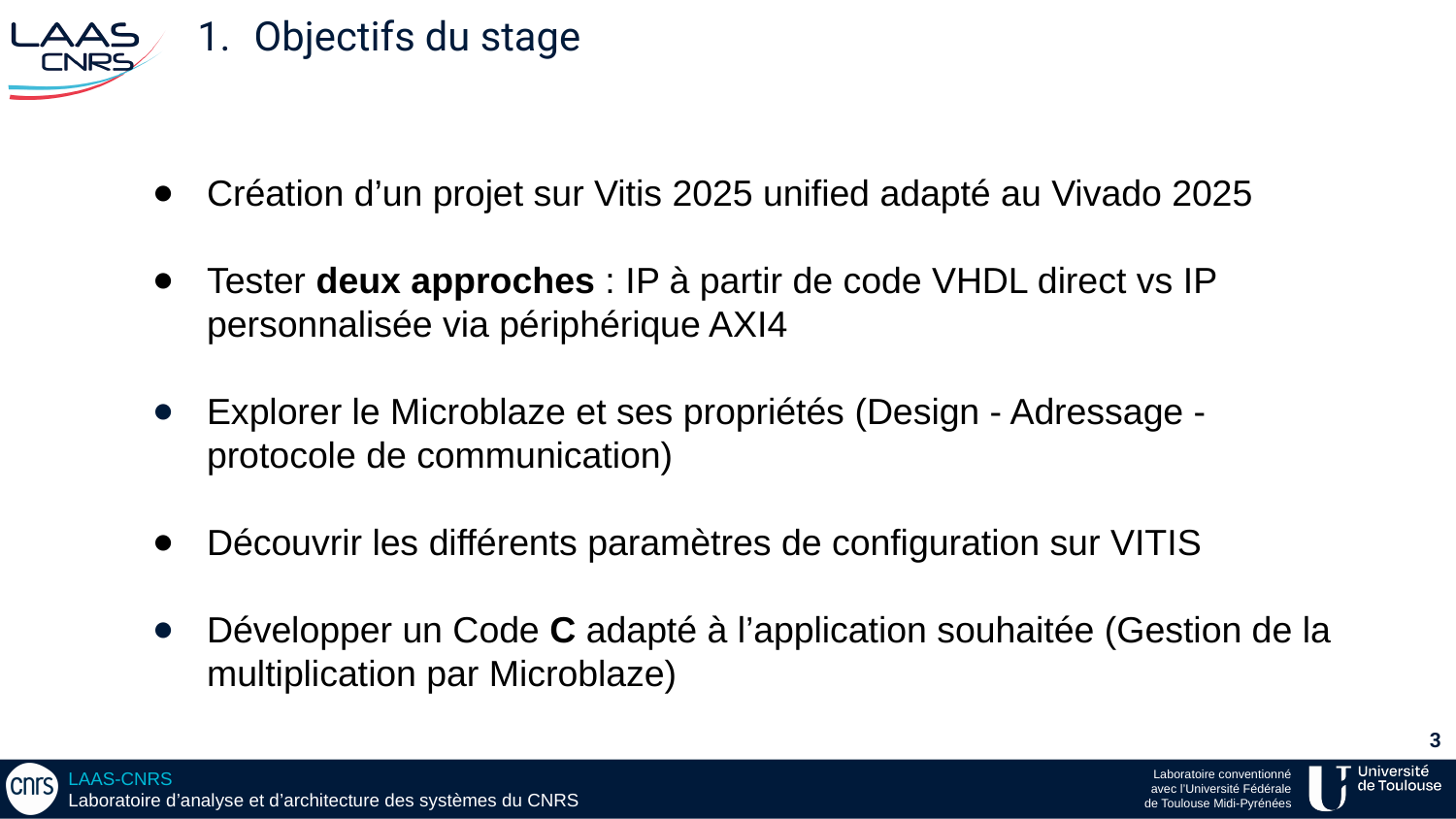

# Objectifs du stage

Création d’un projet sur Vitis 2025 unified adapté au Vivado 2025

Tester deux approches : IP à partir de code VHDL direct vs IP personnalisée via périphérique AXI4

Explorer le Microblaze et ses propriétés (Design - Adressage - protocole de communication)

Découvrir les différents paramètres de configuration sur VITIS

Développer un Code C adapté à l’application souhaitée (Gestion de la multiplication par Microblaze)

3